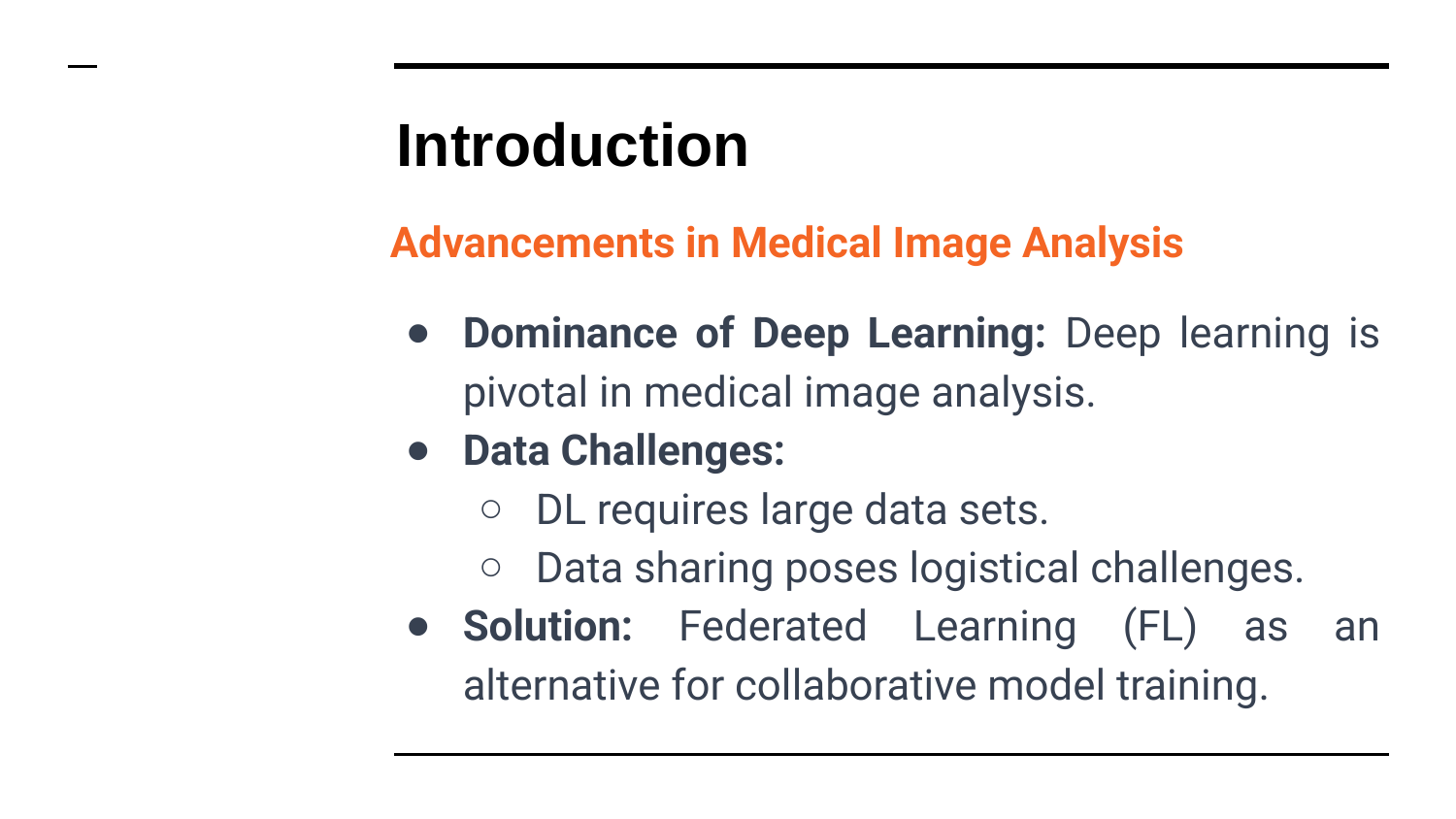

# Introduction
Advancements in Medical Image Analysis
Dominance of Deep Learning: Deep learning is pivotal in medical image analysis.
Data Challenges:
DL requires large data sets.
Data sharing poses logistical challenges.
Solution: Federated Learning (FL) as an alternative for collaborative model training.